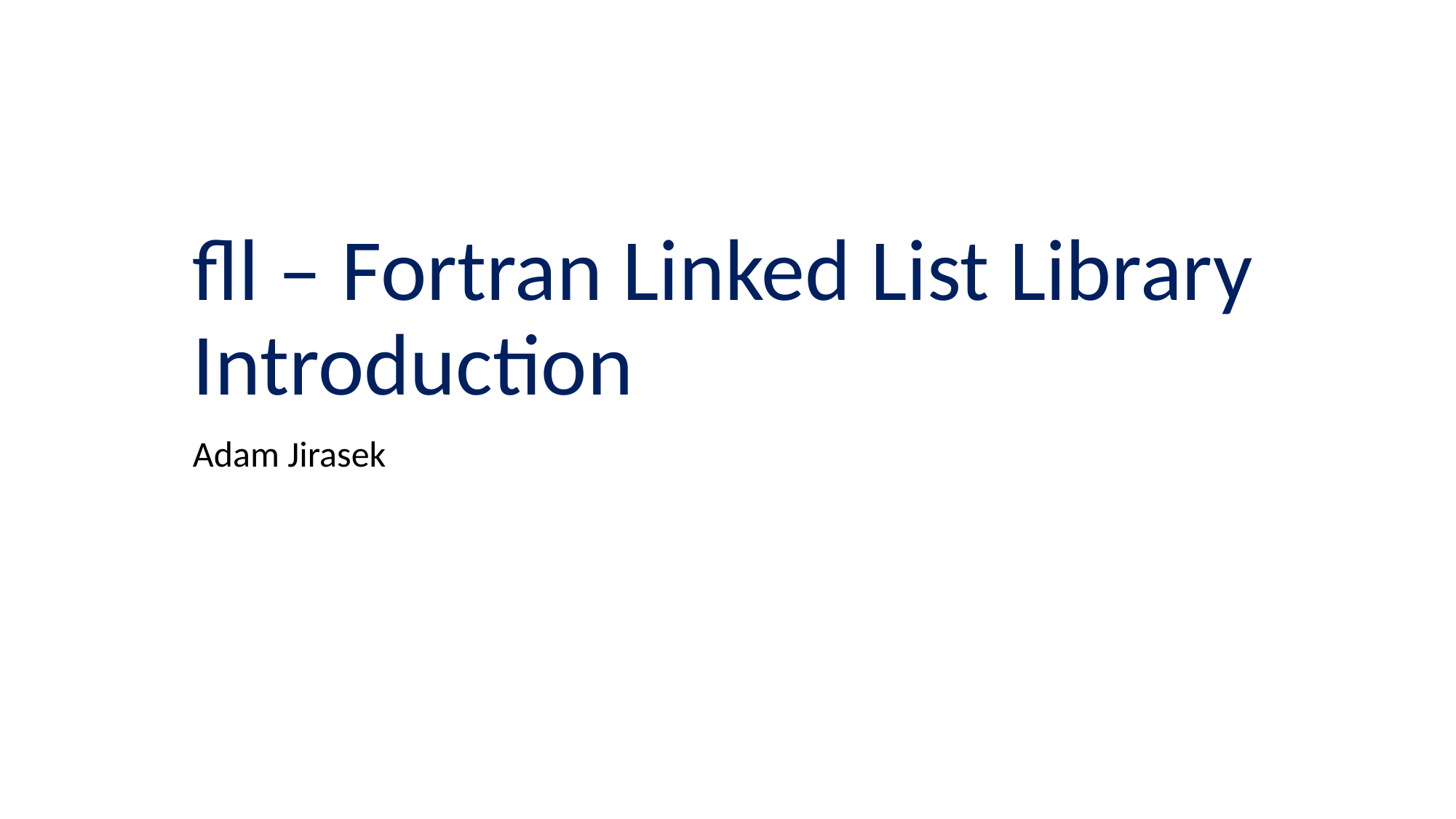

# fll – Fortran Linked List Library Introduction
Adam Jirasek